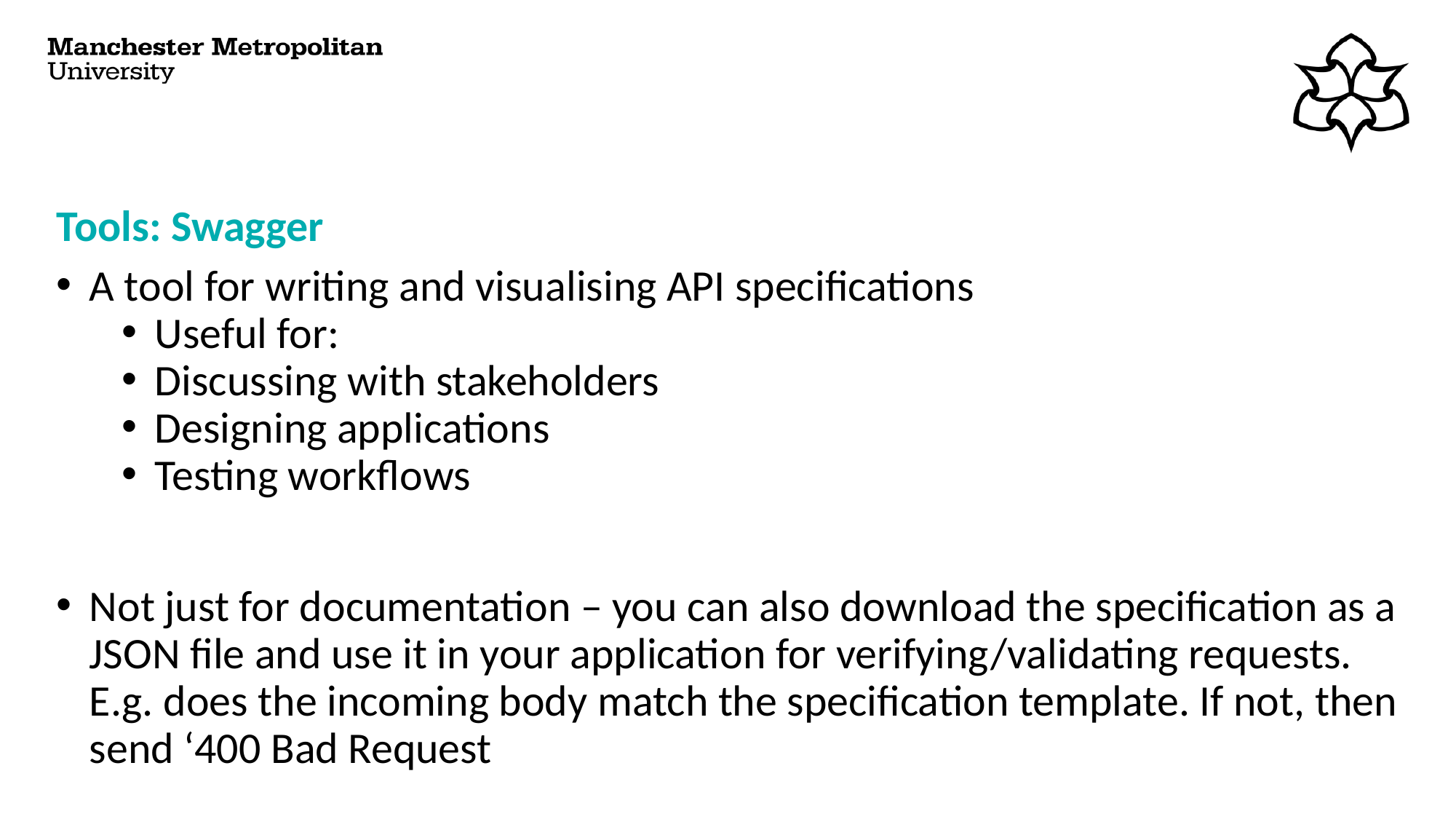

# Tools: Swagger
A tool for writing and visualising API specifications
Useful for:
Discussing with stakeholders
Designing applications
Testing workflows

Not just for documentation – you can also download the specification as a JSON file and use it in your application for verifying/validating requests. E.g. does the incoming body match the specification template. If not, then send ‘400 Bad Request